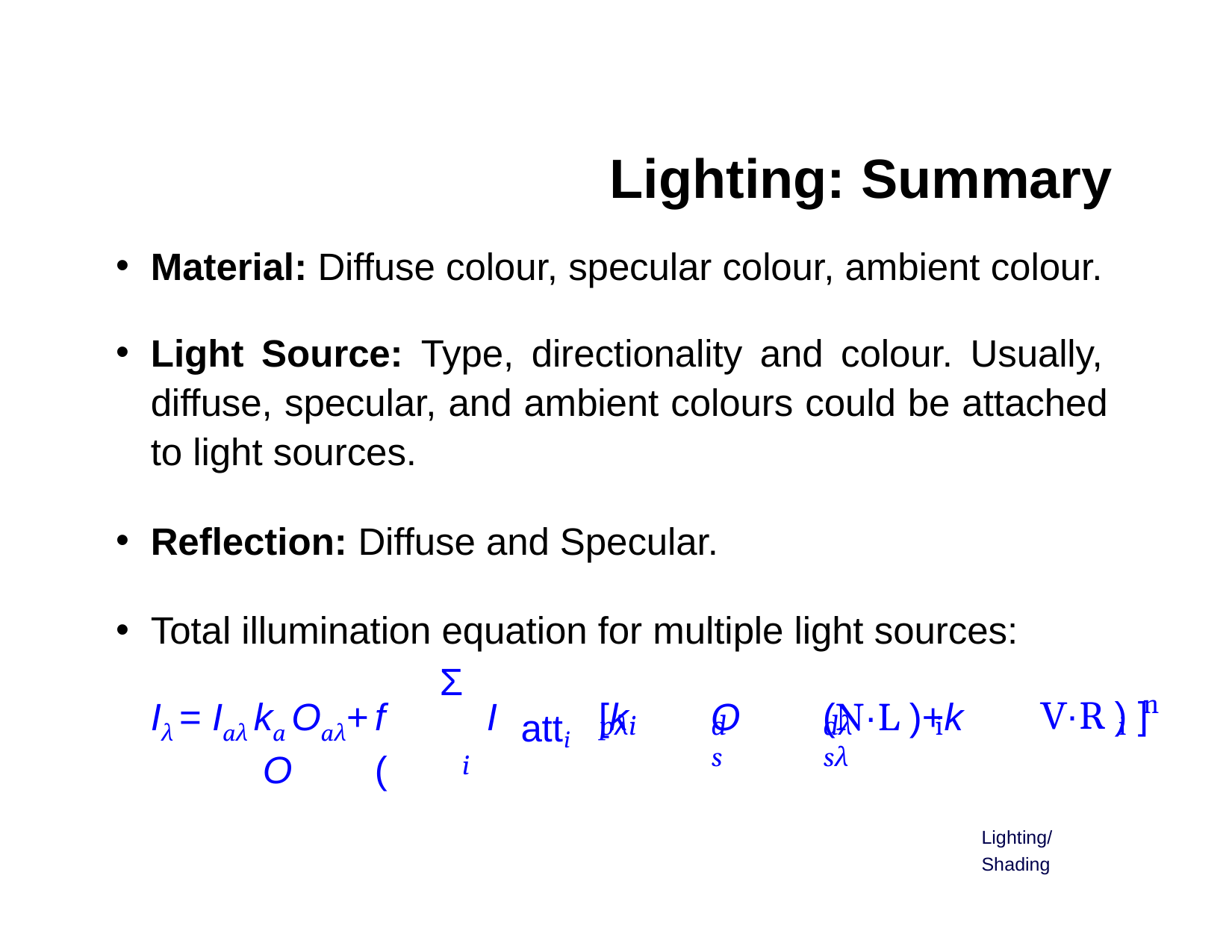

# Lighting: Summary
Material: Diffuse colour, specular colour, ambient colour.
Light Source: Type, directionality and colour. Usually,  diffuse, specular, and ambient colours could be attached  to light sources.

Reflection: Diffuse and Specular.

Total illumination equation for multiple light sources:
Σ
n
Iλ = Iaλ ka Oaλ+	f	I	[k	O	(N·L )+k	O	(
V·R ) ]
att
pλi	d	dλ	i	s	sλ
i
i
i
Lighting/Shading